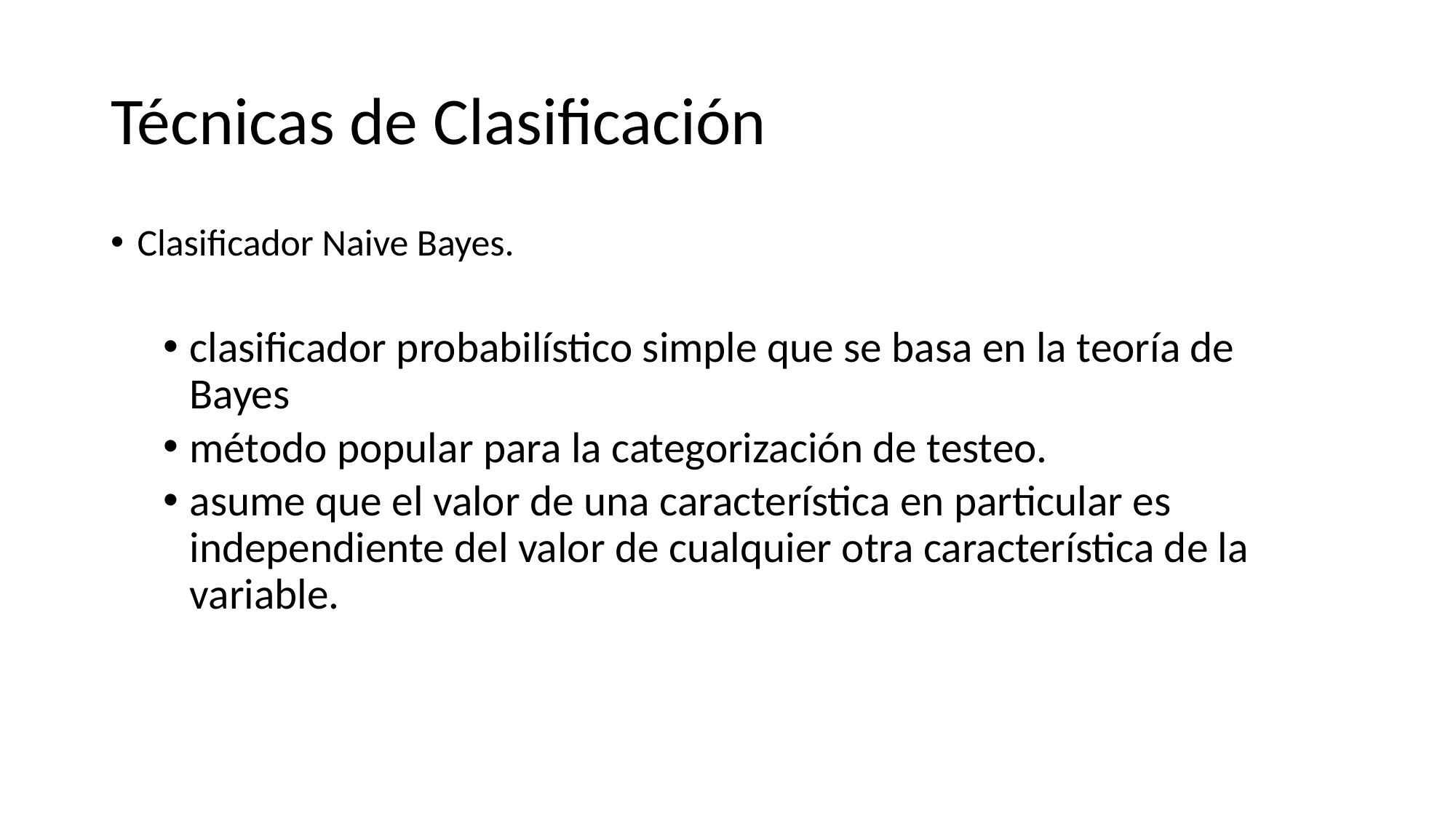

# Técnicas de Clasificación
Clasificador Naive Bayes.

clasificador probabilístico simple que se basa en la teoría de Bayes
método popular para la categorización de testeo.
asume que el valor de una característica en particular es independiente del valor de cualquier otra característica de la variable.